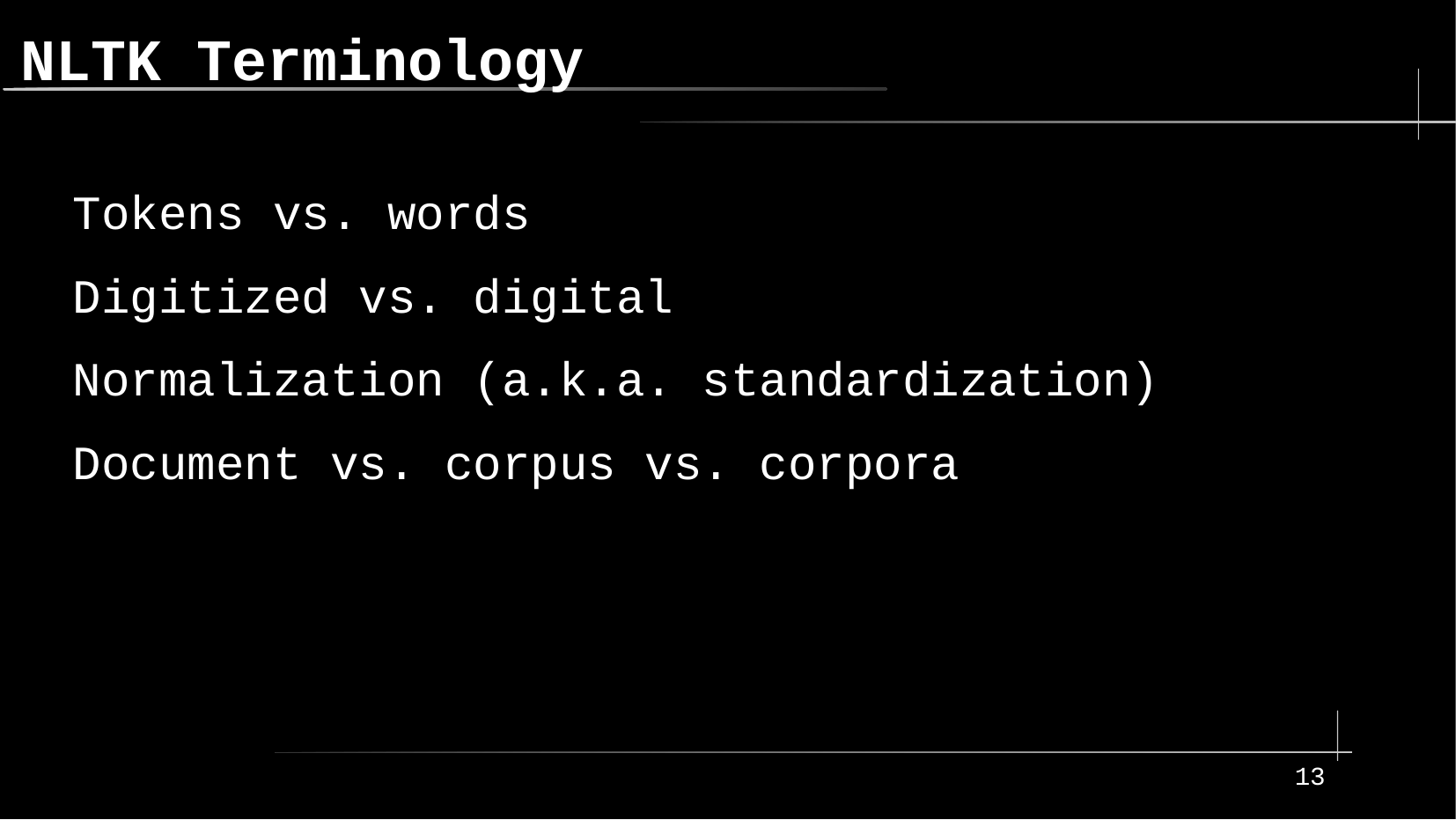

NLTK Terminology
Tokens vs. words
Digitized vs. digital
Normalization (a.k.a. standardization)
Document vs. corpus vs. corpora
13